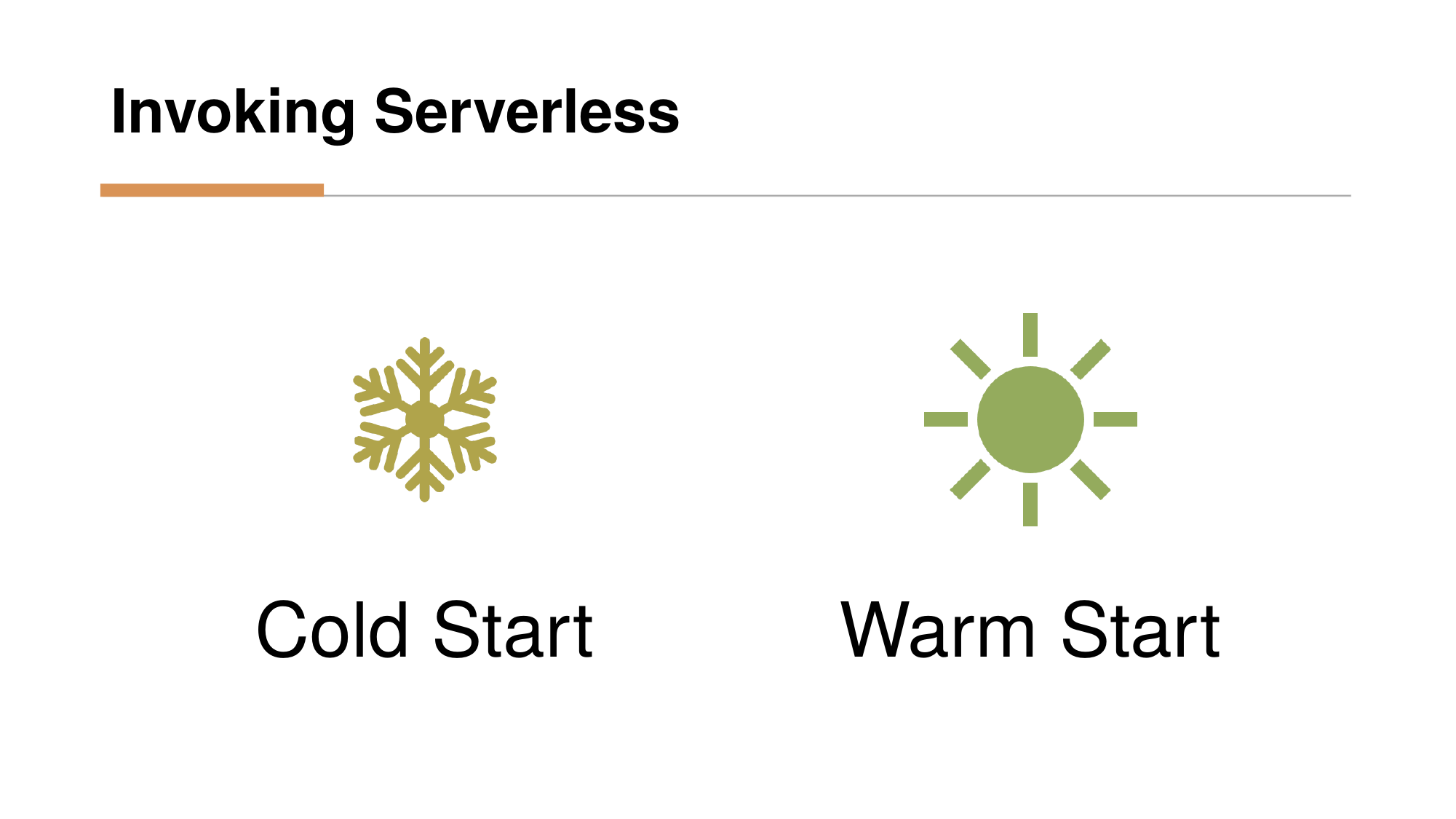

# Invoking Serverless

Cold Start
Warm Start